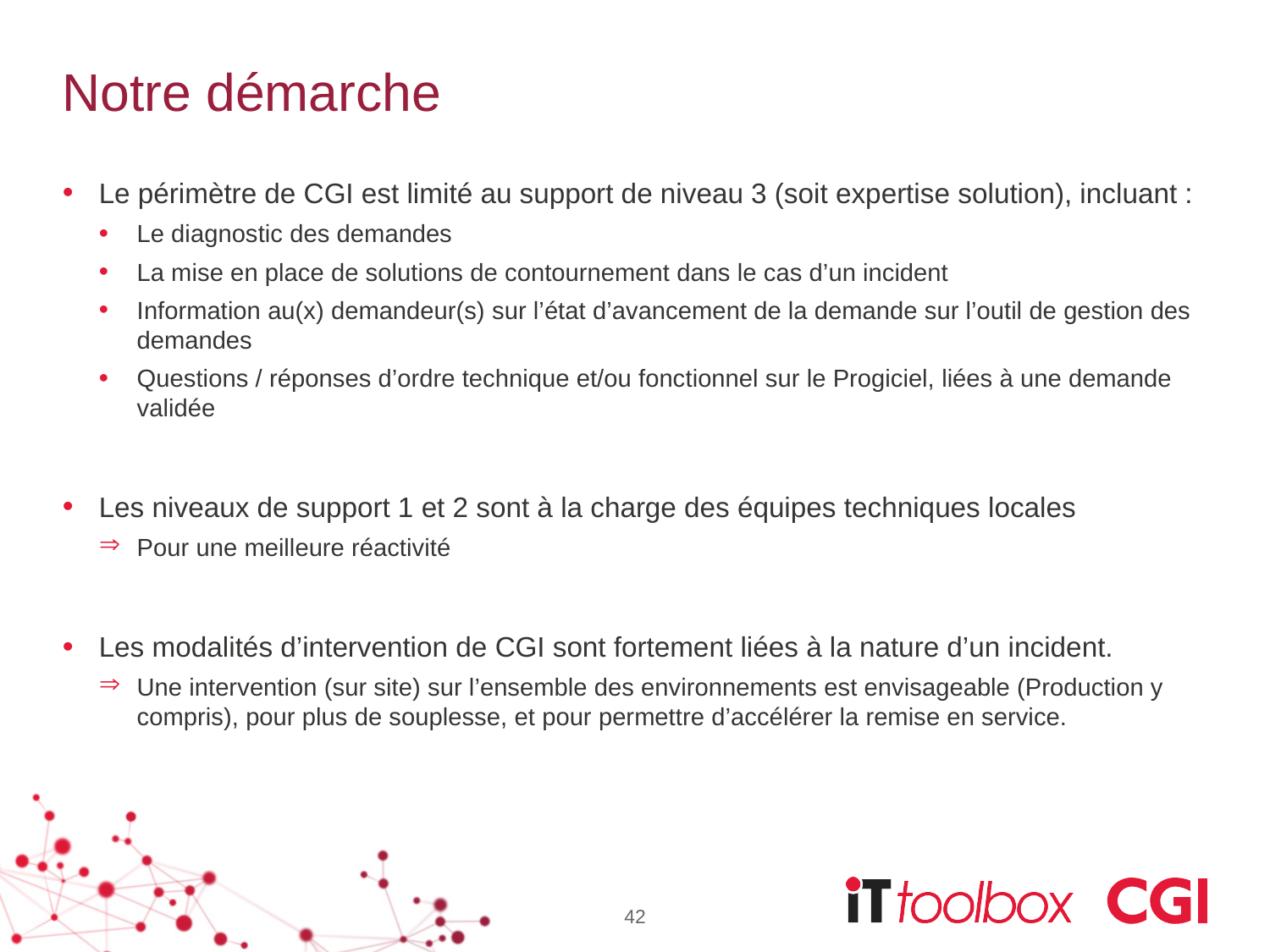

# Notre démarche
Le périmètre de CGI est limité au support de niveau 3 (soit expertise solution), incluant :
Le diagnostic des demandes
La mise en place de solutions de contournement dans le cas d’un incident
Information au(x) demandeur(s) sur l’état d’avancement de la demande sur l’outil de gestion des demandes
Questions / réponses d’ordre technique et/ou fonctionnel sur le Progiciel, liées à une demande validée

Les niveaux de support 1 et 2 sont à la charge des équipes techniques locales
Pour une meilleure réactivité

Les modalités d’intervention de CGI sont fortement liées à la nature d’un incident.
Une intervention (sur site) sur l’ensemble des environnements est envisageable (Production y compris), pour plus de souplesse, et pour permettre d’accélérer la remise en service.

42